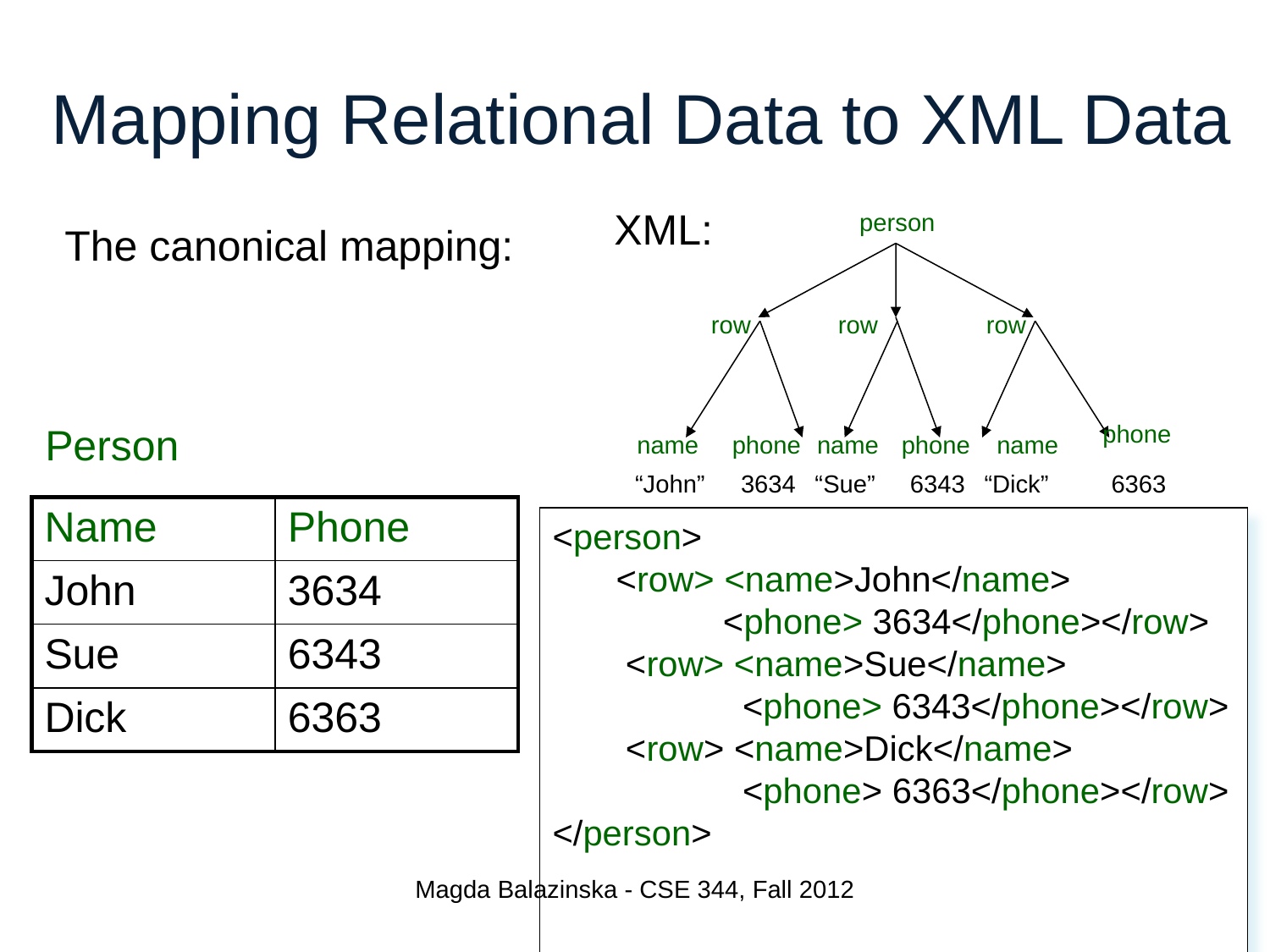

# Mapping Relational Data to XML Data
XML:
person
The canonical mapping:

row
row
row

Person
phone
name
phone
name
phone
name
“John”
3634
“Sue”
6343
“Dick”
6363
| Name | Phone |
| --- | --- |
| John | 3634 |
| Sue | 6343 |
| Dick | 6363 |
<person>
<row> <name>John</name>
           <phone> 3634</phone></row>
 <row> <name>Sue</name>
             <phone> 6343</phone></row>
 <row> <name>Dick</name>
             <phone> 6363</phone></row>
</person>
Magda Balazinska - CSE 344, Fall 2012
17